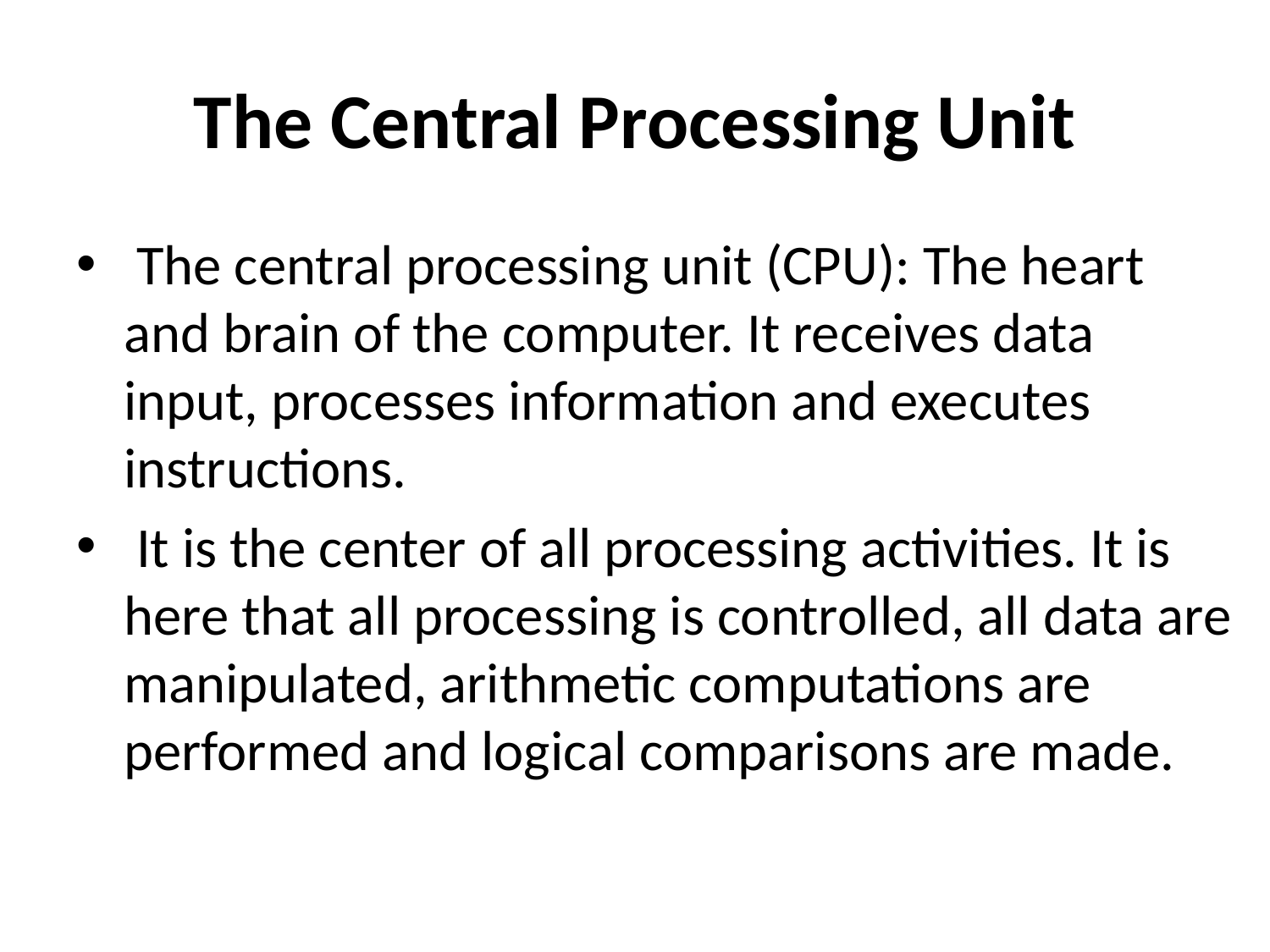

# The Central Processing Unit
 The central processing unit (CPU): The heart and brain of the computer. It receives data input, processes information and executes instructions.
 It is the center of all processing activities. It is here that all processing is controlled, all data are manipulated, arithmetic computations are performed and logical comparisons are made.